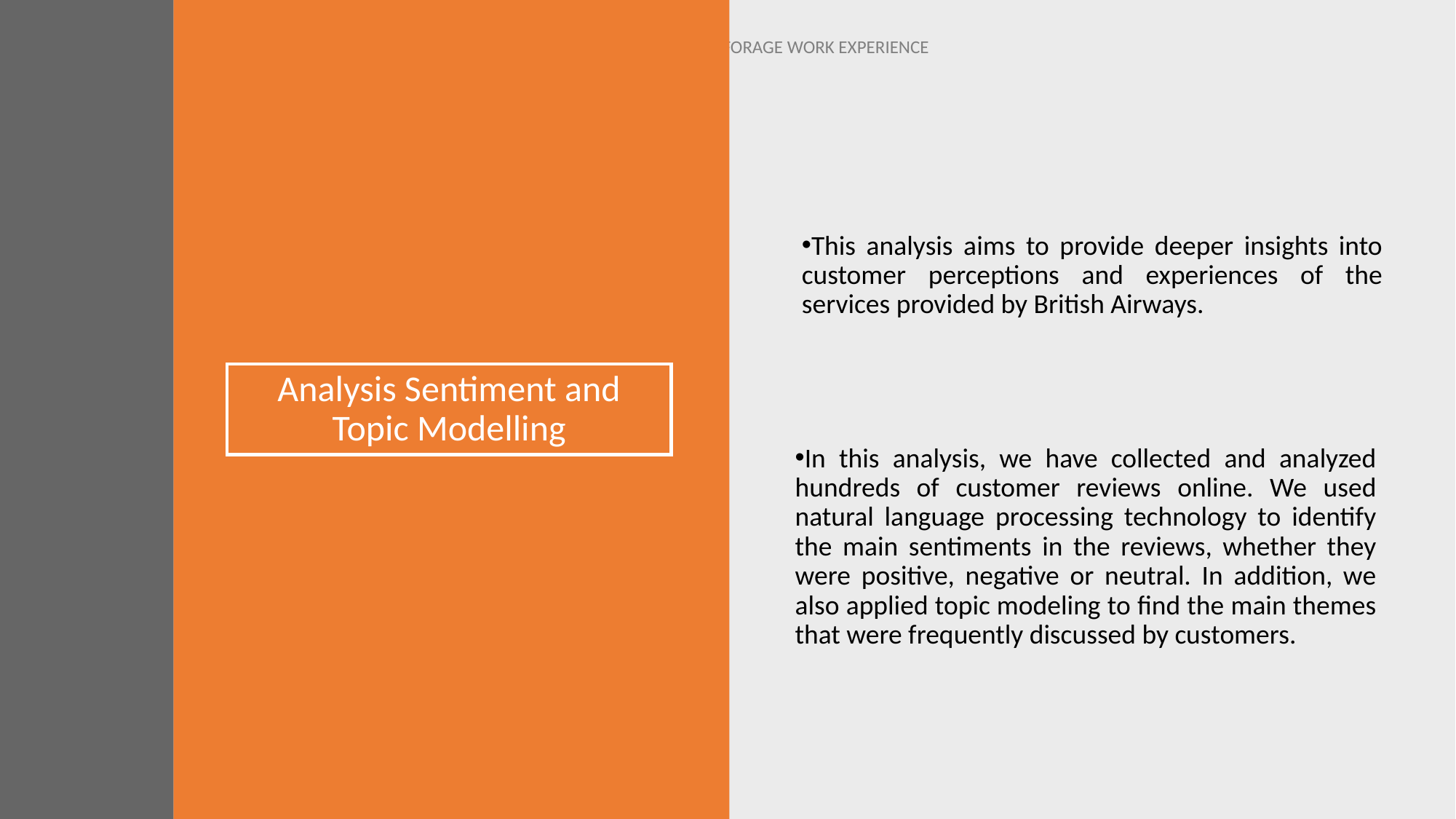

This analysis aims to provide deeper insights into customer perceptions and experiences of the services provided by British Airways.
# Analysis Sentiment and Topic Modelling
In this analysis, we have collected and analyzed hundreds of customer reviews online. We used natural language processing technology to identify the main sentiments in the reviews, whether they were positive, negative or neutral. In addition, we also applied topic modeling to find the main themes that were frequently discussed by customers.